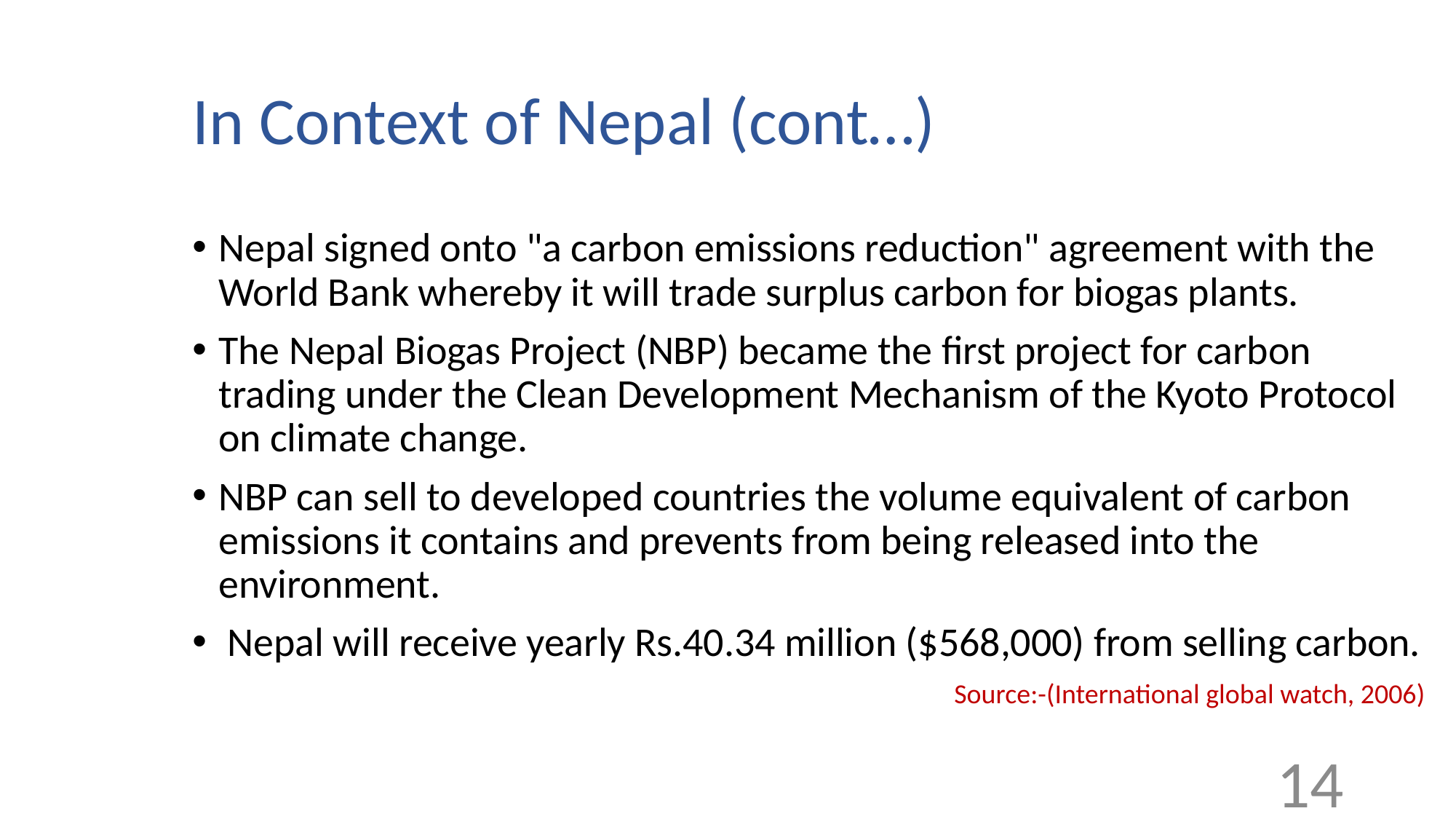

# In Context of Nepal (cont…)
Nepal signed onto "a carbon emissions reduction" agreement with the World Bank whereby it will trade surplus carbon for biogas plants.
The Nepal Biogas Project (NBP) became the first project for carbon trading under the Clean Development Mechanism of the Kyoto Protocol on climate change.
NBP can sell to developed countries the volume equivalent of carbon emissions it contains and prevents from being released into the environment.
 Nepal will receive yearly Rs.40.34 million ($568,000) from selling carbon.
Source:-(International global watch, 2006)

14